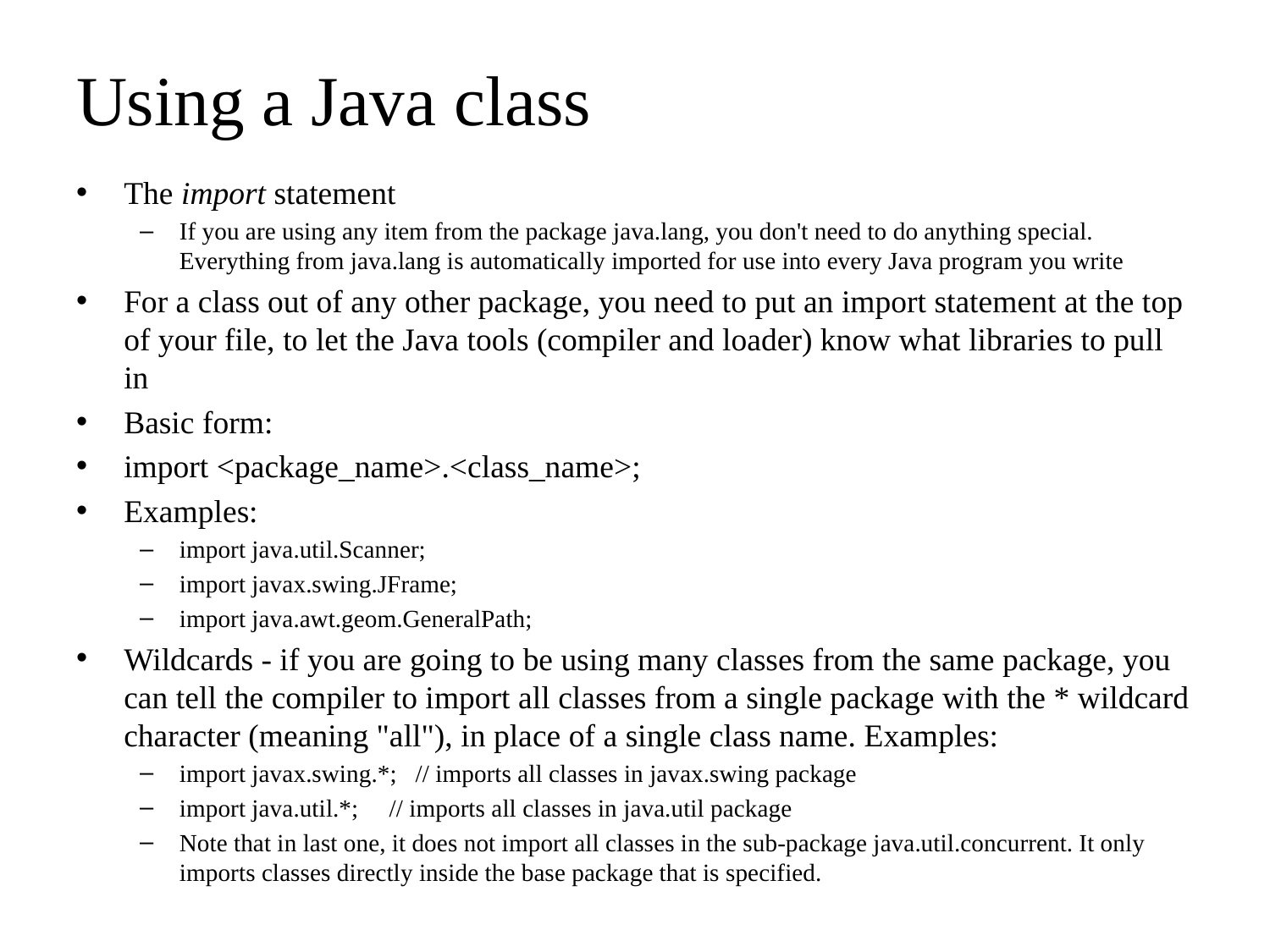

# Using a Java class
The import statement
If you are using any item from the package java.lang, you don't need to do anything special. Everything from java.lang is automatically imported for use into every Java program you write
For a class out of any other package, you need to put an import statement at the top of your file, to let the Java tools (compiler and loader) know what libraries to pull in
Basic form:
import <package_name>.<class_name>;
Examples:
import java.util.Scanner;
import javax.swing.JFrame;
import java.awt.geom.GeneralPath;
Wildcards - if you are going to be using many classes from the same package, you can tell the compiler to import all classes from a single package with the * wildcard character (meaning "all"), in place of a single class name. Examples:
import javax.swing.*;   // imports all classes in javax.swing package
import java.util.*;     // imports all classes in java.util package
Note that in last one, it does not import all classes in the sub-package java.util.concurrent. It only imports classes directly inside the base package that is specified.